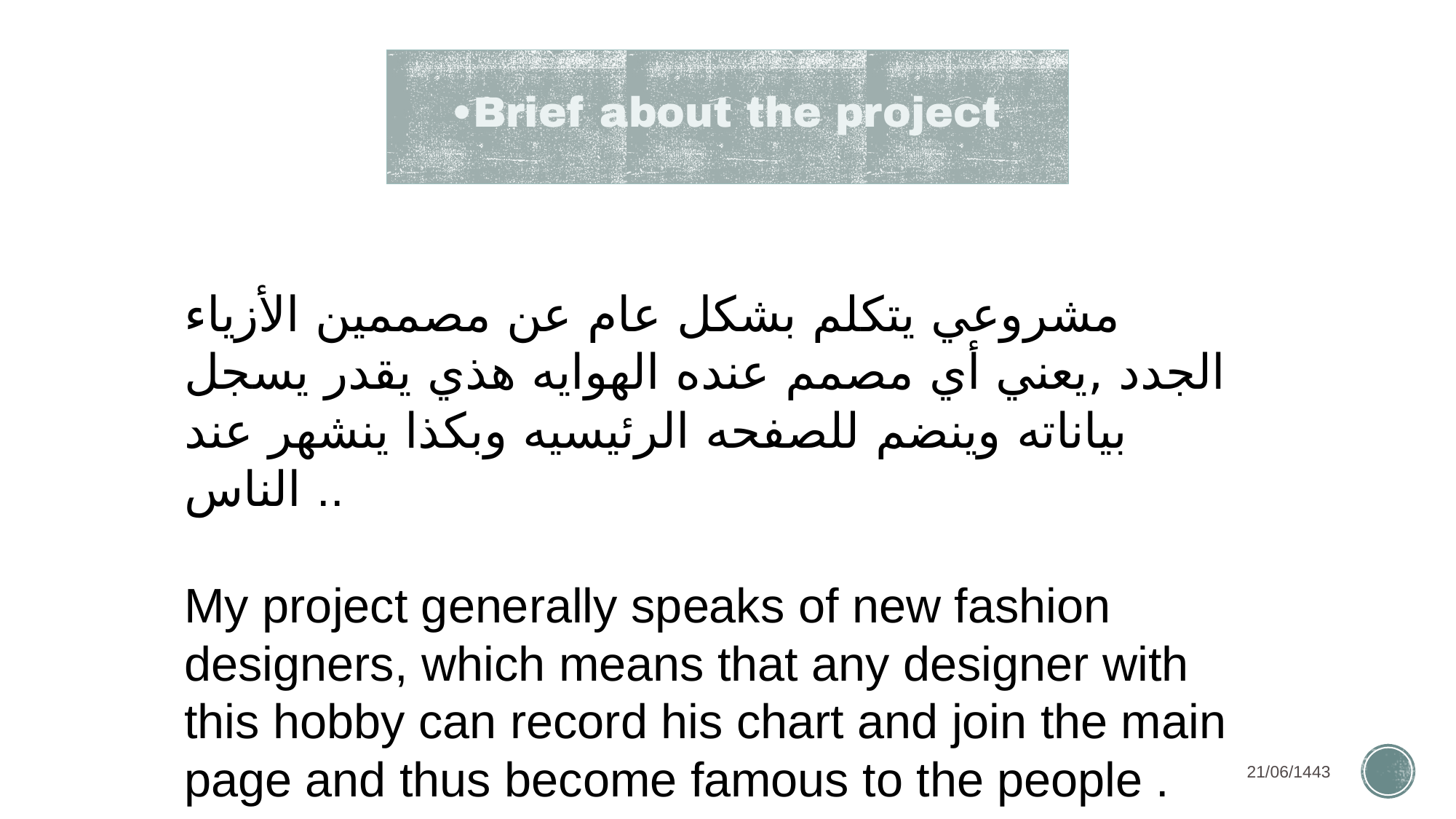

•Brief about the project
مشروعي يتكلم بشكل عام عن مصممين الأزياء الجدد ,يعني أي مصمم عنده الهوايه هذي يقدر يسجل بياناته وينضم للصفحه الرئيسيه وبكذا ينشهر عند الناس ..

My project generally speaks of new fashion designers, which means that any designer with this hobby can record his chart and join the main page and thus become famous to the people .

21/06/1443